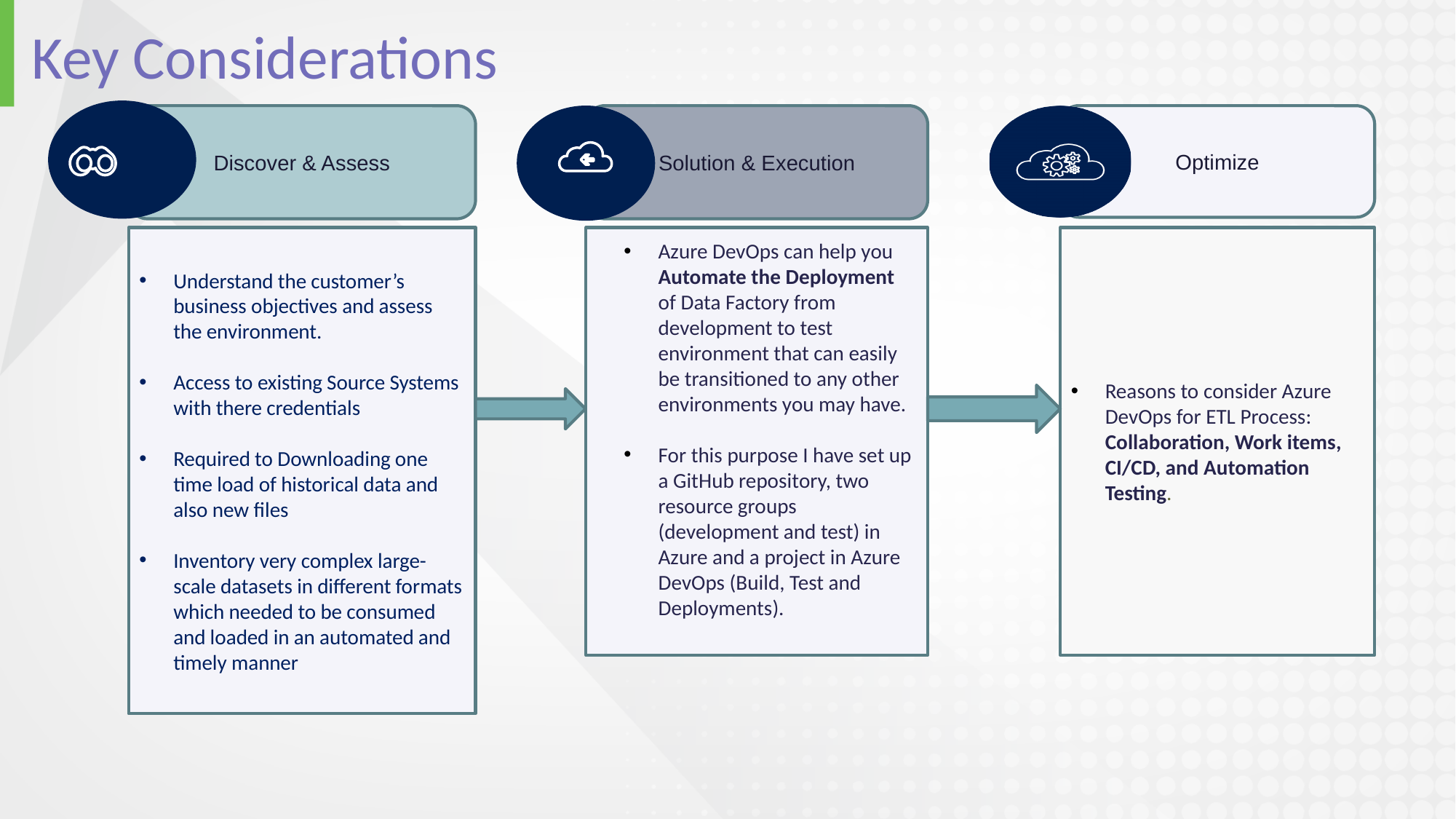

Key Considerations

Discover & Assess

Solution & Execution

Optimize

Azure DevOps can help you Automate the Deployment of Data Factory from development to test environment that can easily be transitioned to any other environments you may have.

For this purpose I have set up a GitHub repository, two resource groups (development and test) in Azure and a project in Azure DevOps (Build, Test and Deployments).

Reasons to consider Azure DevOps for ETL Process: Collaboration, Work items, CI/CD, and Automation Testing.
Understand the customer’s business objectives and assess the environment.

Access to existing Source Systems with there credentials

Required to Downloading one time load of historical data and also new files

Inventory very complex large-scale datasets in different formats which needed to be consumed and loaded in an automated and timely manner